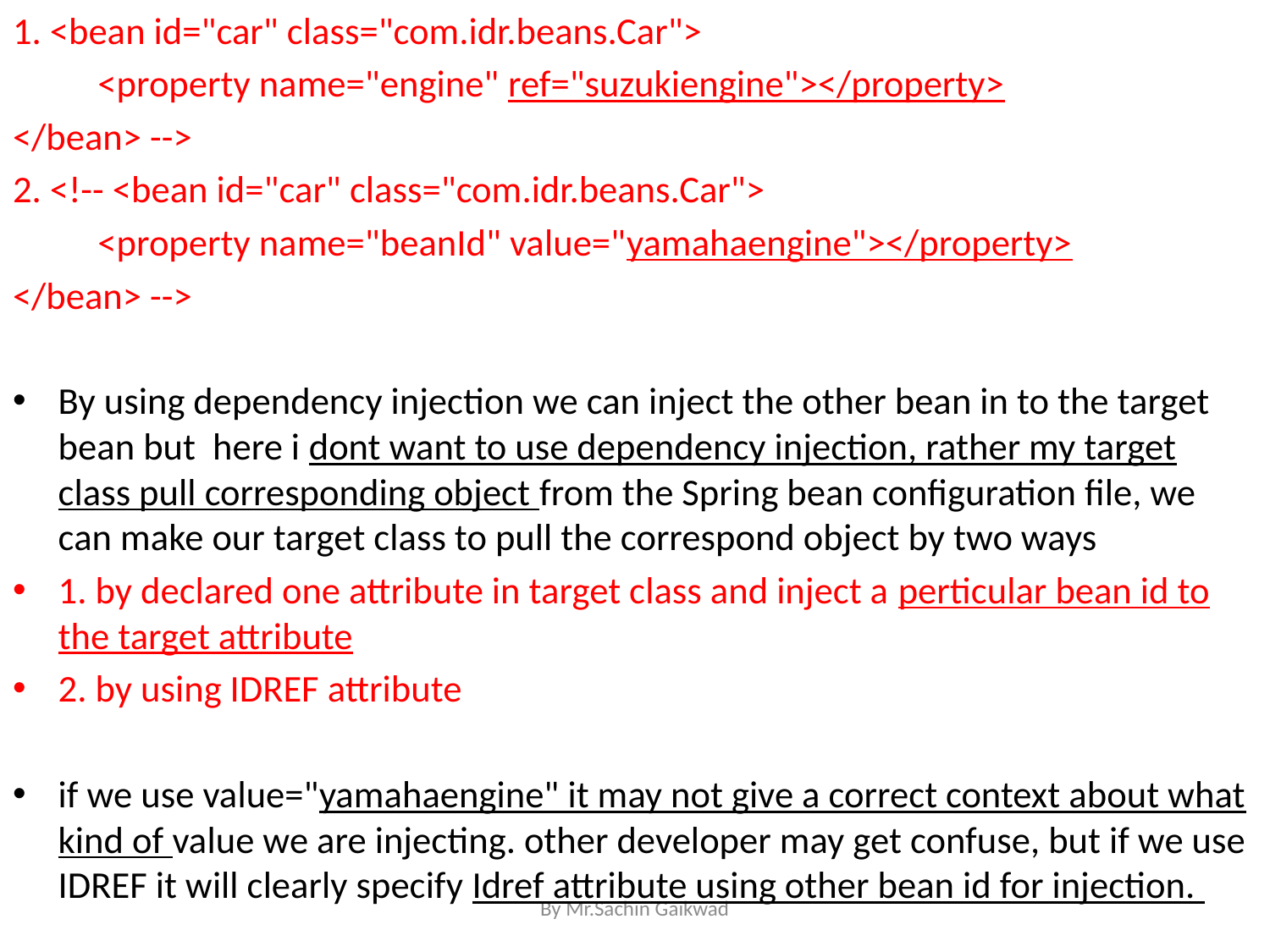

1. <bean id="car" class="com.idr.beans.Car">
 	<property name="engine" ref="suzukiengine"></property>
</bean> -->
2. <!-- <bean id="car" class="com.idr.beans.Car">
	<property name="beanId" value="yamahaengine"></property>
</bean> -->

By using dependency injection we can inject the other bean in to the target bean but  here i dont want to use dependency injection, rather my target class pull corresponding object from the Spring bean configuration file, we can make our target class to pull the correspond object by two ways
1. by declared one attribute in target class and inject a perticular bean id to the target attribute
2. by using IDREF attribute

if we use value="yamahaengine" it may not give a correct context about what kind of value we are injecting. other developer may get confuse, but if we use IDREF it will clearly specify Idref attribute using other bean id for injection.

By Mr.Sachin Gaikwad